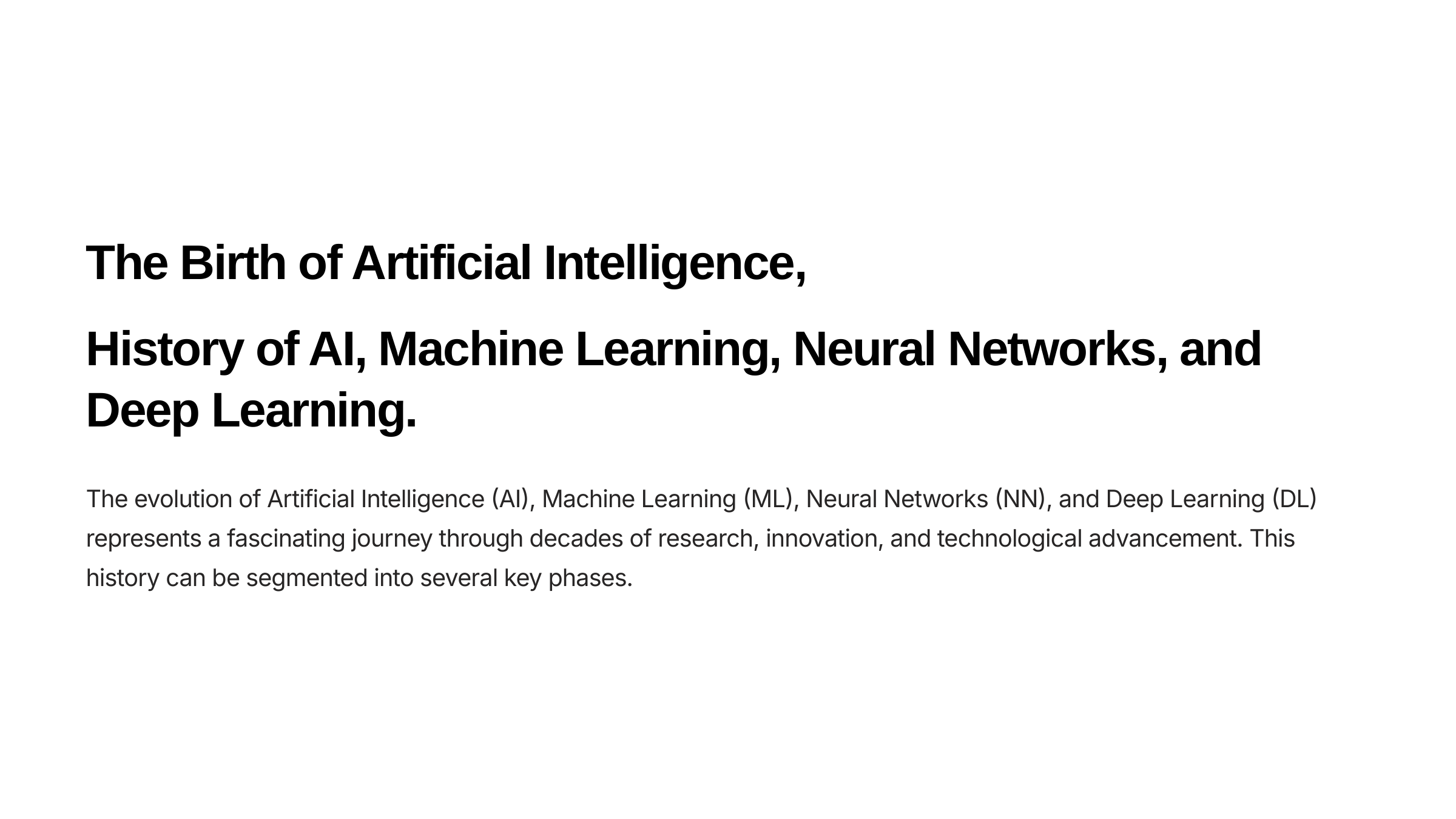

The Birth of Artificial Intelligence,
History of AI, Machine Learning, Neural Networks, and Deep Learning.
The evolution of Artificial Intelligence (AI), Machine Learning (ML), Neural Networks (NN), and Deep Learning (DL) represents a fascinating journey through decades of research, innovation, and technological advancement. This history can be segmented into several key phases.